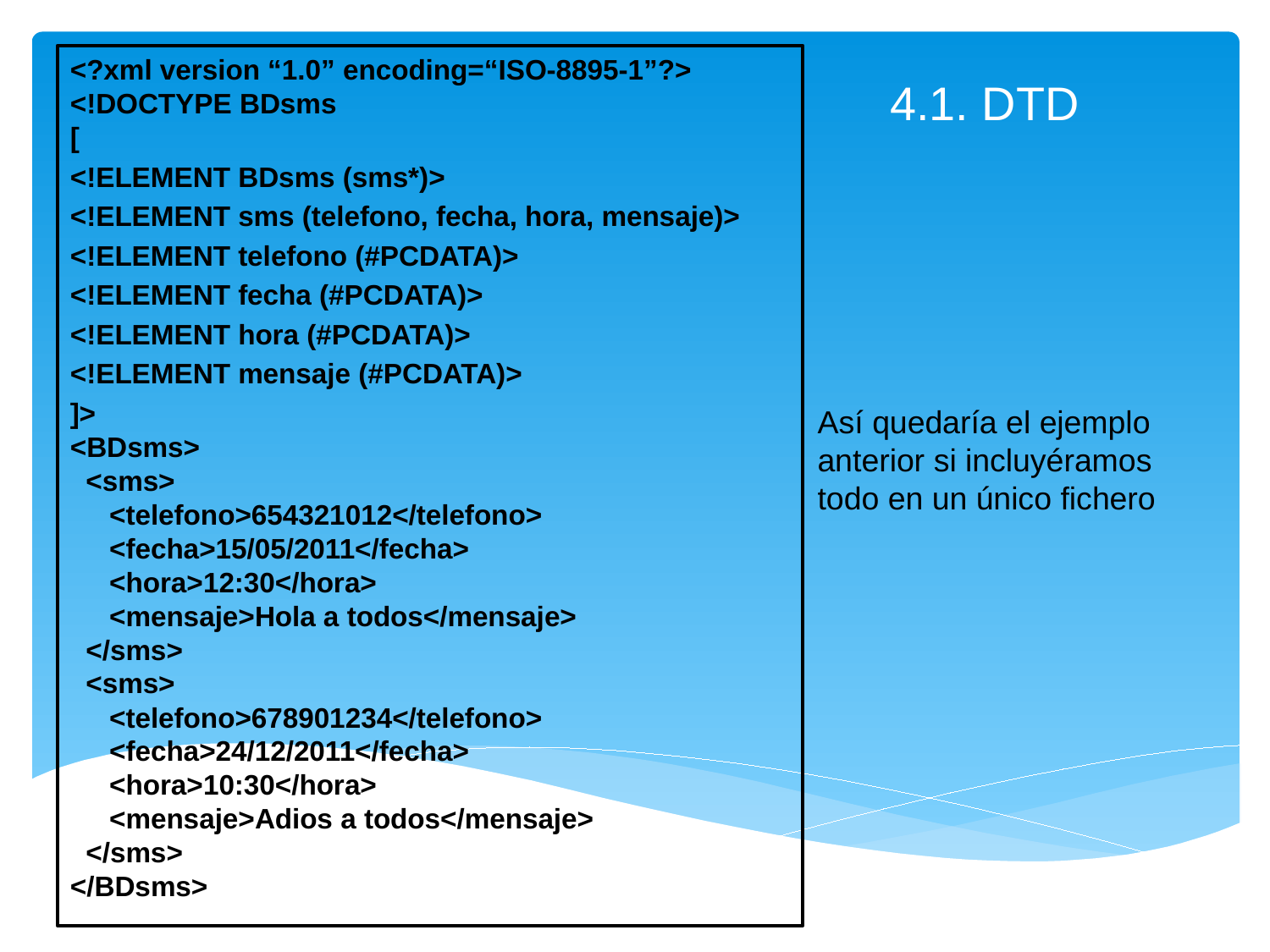

<?xml version “1.0” encoding=“ISO-8895-1”?>
<!DOCTYPE BDsms
[
<!ELEMENT BDsms (sms*)>
<!ELEMENT sms (telefono, fecha, hora, mensaje)>
<!ELEMENT telefono (#PCDATA)>
<!ELEMENT fecha (#PCDATA)>
<!ELEMENT hora (#PCDATA)>
<!ELEMENT mensaje (#PCDATA)>
]>
<BDsms>
  <sms>
     <telefono>654321012</telefono>
     <fecha>15/05/2011</fecha>
     <hora>12:30</hora>
     <mensaje>Hola a todos</mensaje>
  </sms>
  <sms>
     <telefono>678901234</telefono>
     <fecha>24/12/2011</fecha>
     <hora>10:30</hora>
     <mensaje>Adios a todos</mensaje>
  </sms>
</BDsms>

# 4.1. DTD
Así quedaría el ejemplo anterior si incluyéramos todo en un único fichero